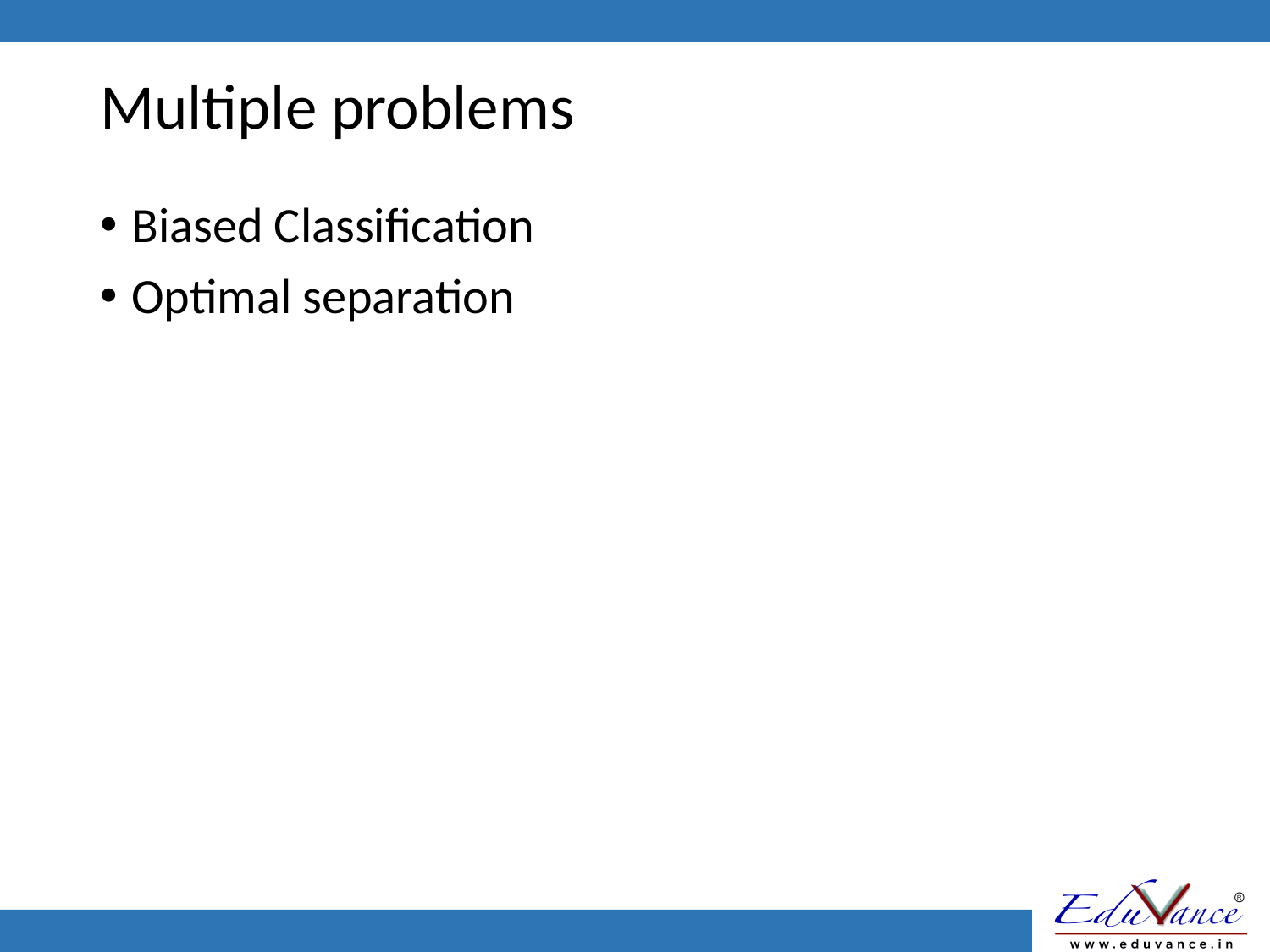

# Multiple problems
Biased Classification
Optimal separation